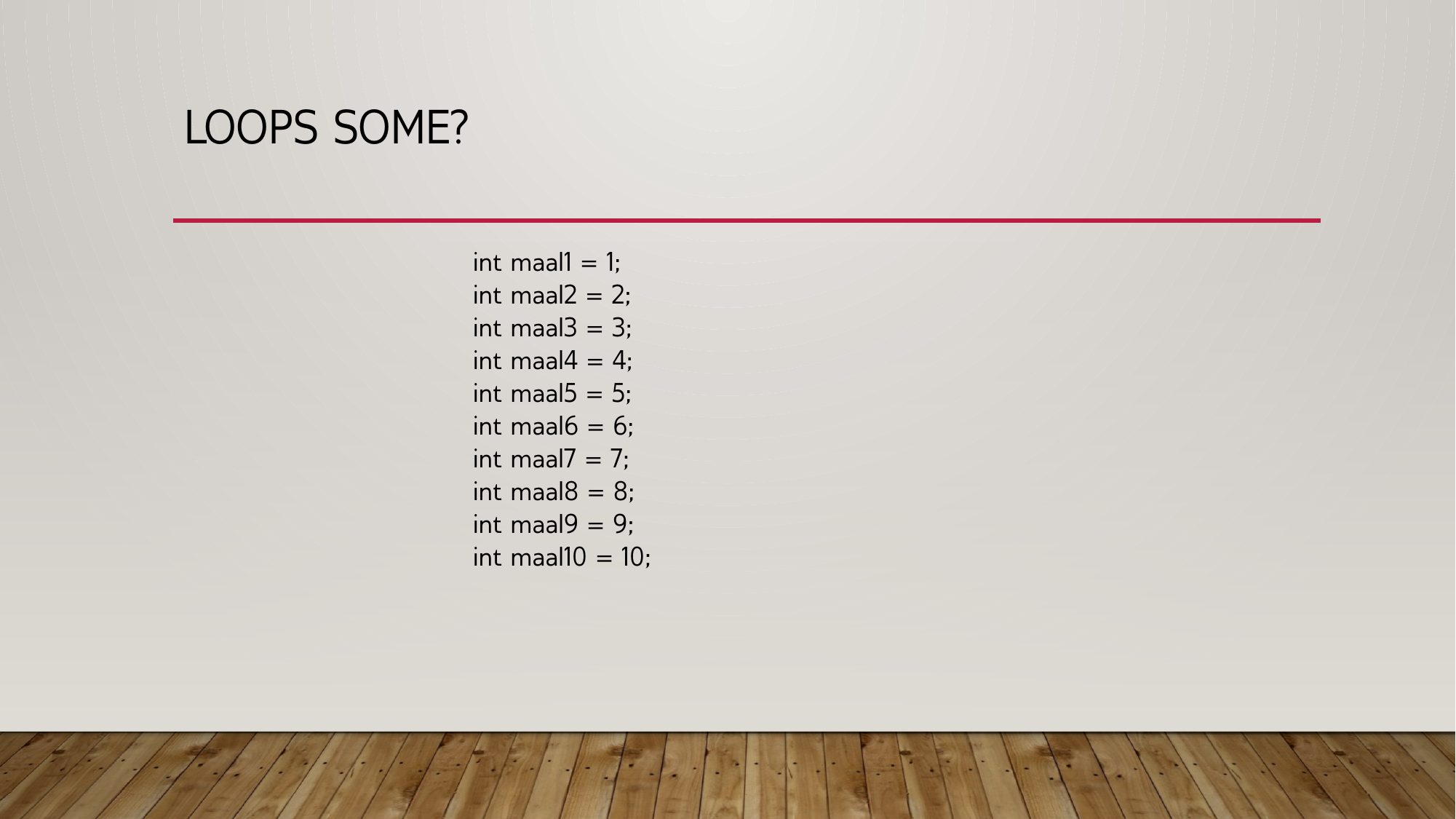

# Loops some?
            int maal1 = 1;
            int maal2 = 2;
            int maal3 = 3;
            int maal4 = 4;
            int maal5 = 5;
            int maal6 = 6;
            int maal7 = 7;
            int maal8 = 8;
            int maal9 = 9;
            int maal10 = 10;